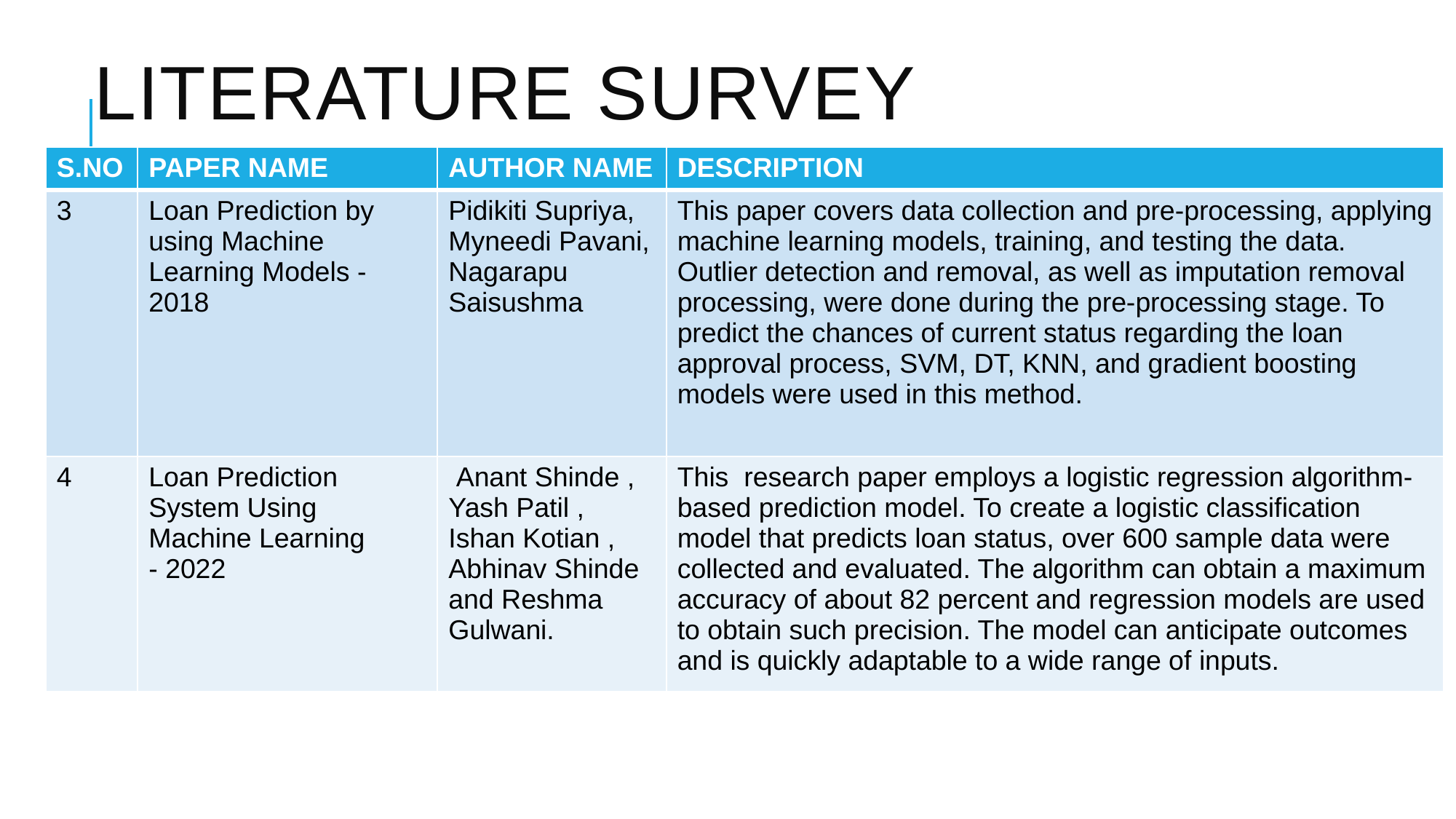

# LITERATURE SURVEY
| S.NO | PAPER NAME | AUTHOR NAME | DESCRIPTION |
| --- | --- | --- | --- |
| 3 | Loan Prediction by using Machine Learning Models - 2018 | Pidikiti Supriya, Myneedi Pavani, Nagarapu Saisushma | This paper covers data collection and pre-processing, applying machine learning models, training, and testing the data. Outlier detection and removal, as well as imputation removal processing, were done during the pre-processing stage. To predict the chances of current status regarding the loan approval process, SVM, DT, KNN, and gradient boosting models were used in this method. |
| 4 | Loan Prediction System Using Machine Learning - 2022 | Anant Shinde , Yash Patil , Ishan Kotian , Abhinav Shinde and Reshma Gulwani. | This research paper employs a logistic regression algorithm-based prediction model. To create a logistic classification model that predicts loan status, over 600 sample data were collected and evaluated. The algorithm can obtain a maximum accuracy of about 82 percent and regression models are used to obtain such precision. The model can anticipate outcomes and is quickly adaptable to a wide range of inputs. |